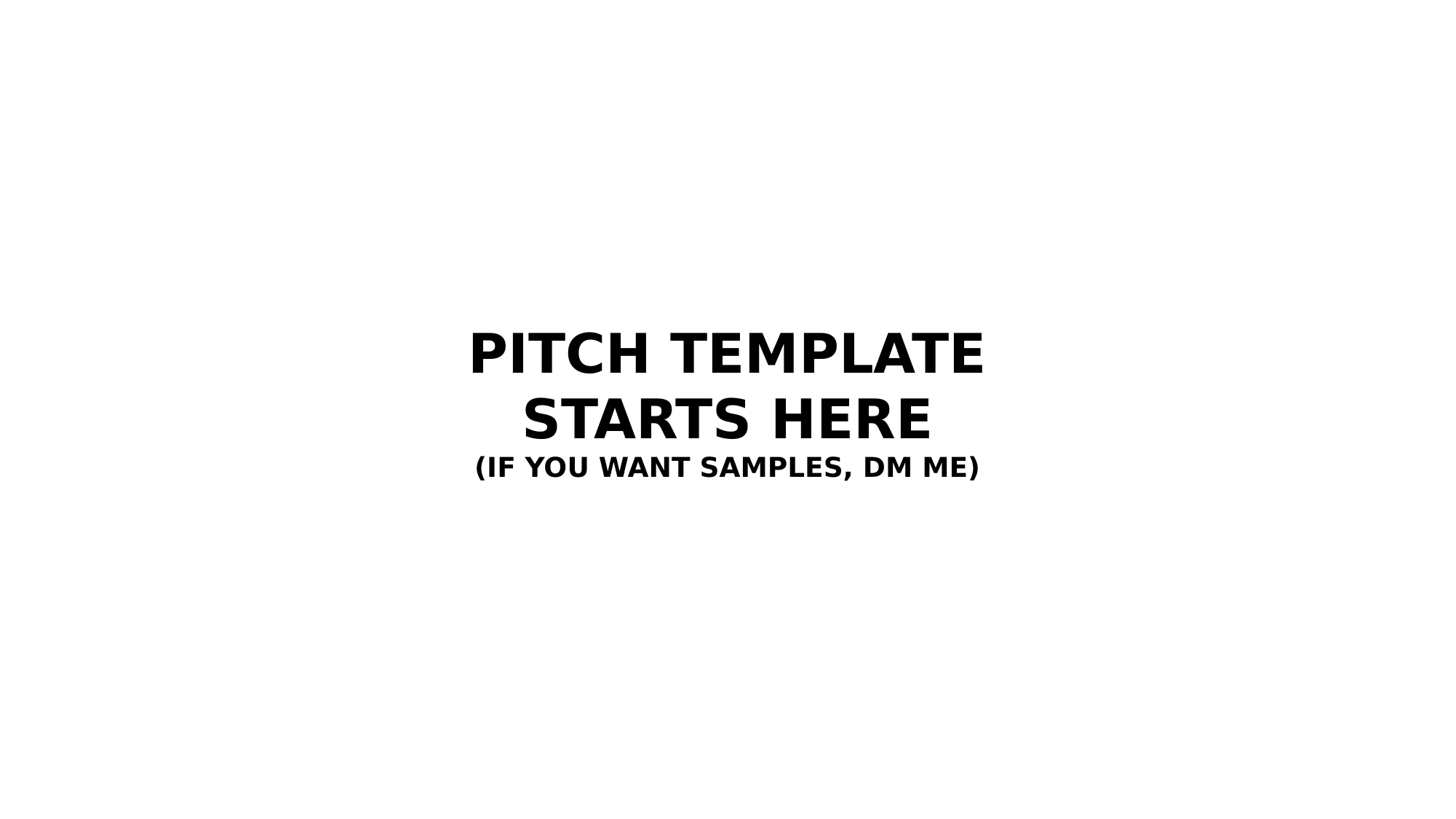

PITCH TEMPLATE STARTS HERE
(IF YOU WANT SAMPLES, DM ME)